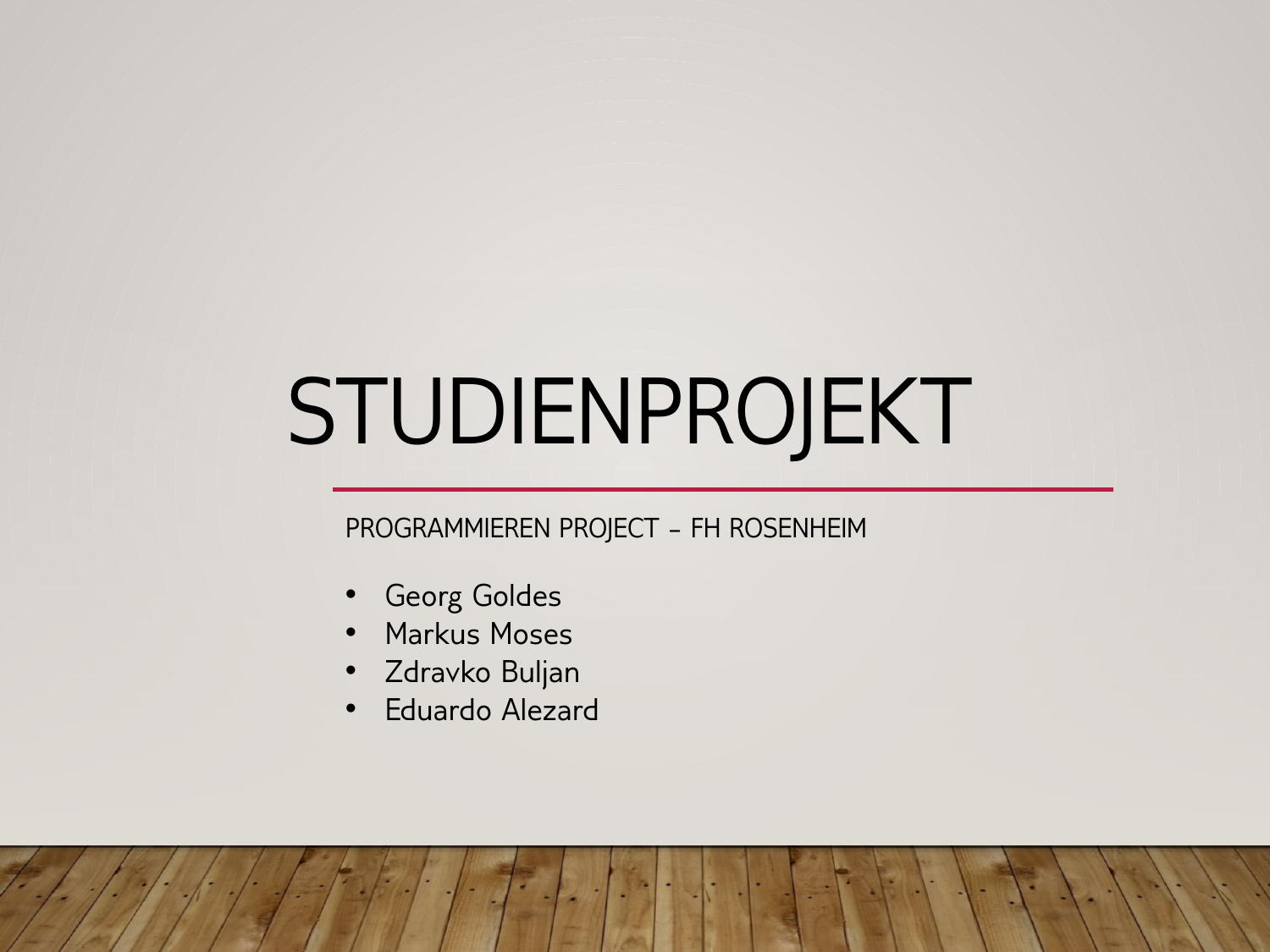

# Studienprojekt
Programmieren Project – FH ROSENHEIM
Georg Goldes
Markus Moses
Zdravko Buljan
Eduardo Alezard